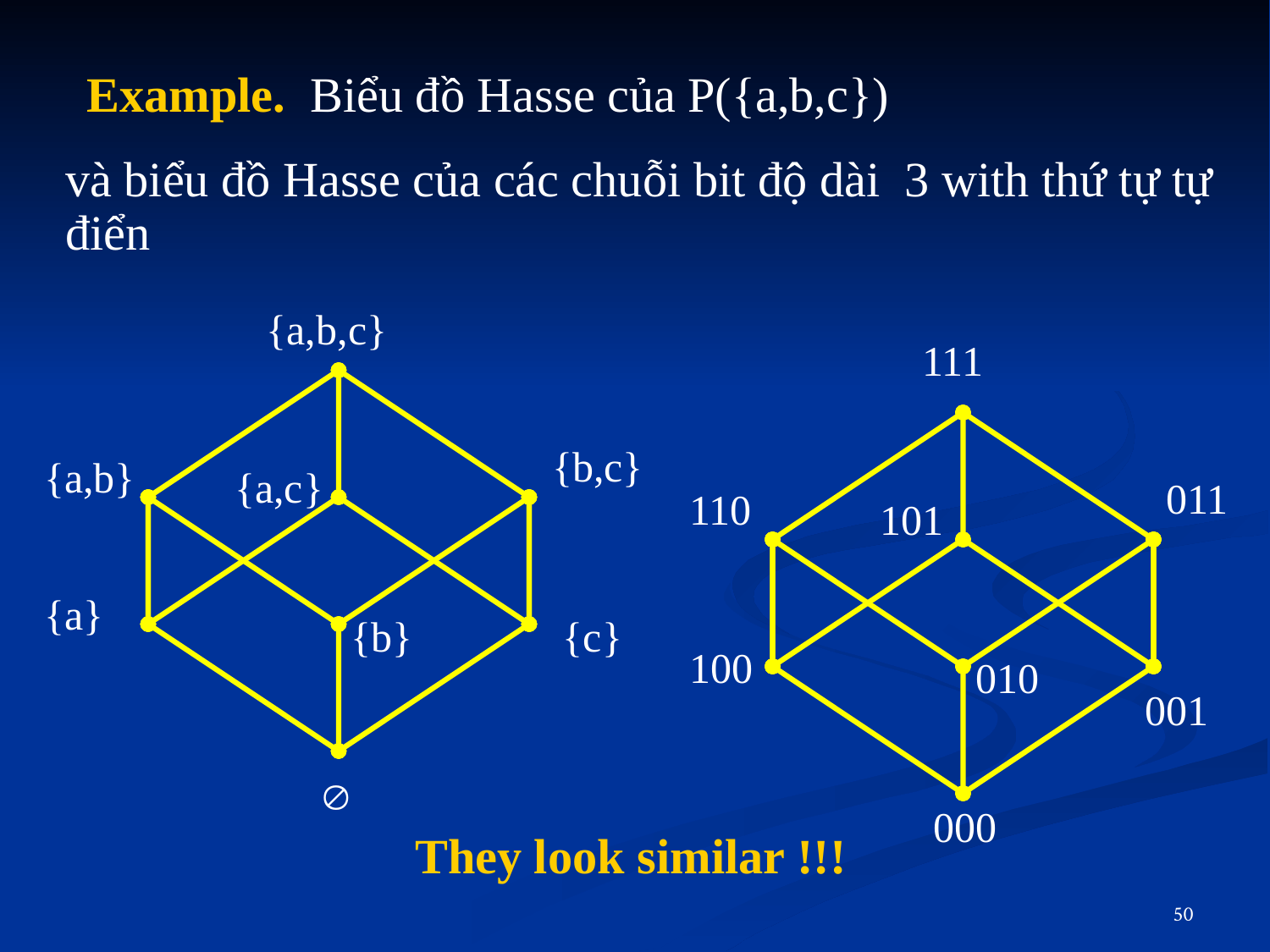

Example.  Biểu đồ Hasse của P({a,b,c})
và biểu đồ Hasse của các chuỗi bit độ dài  3 with thứ tự tự điển
{a,b,c}

{b,c}
{a,b}
{a,c}
{a}
{b}
{c}
∅
111

011
110
101
100
010
001
000
They look similar !!!
50